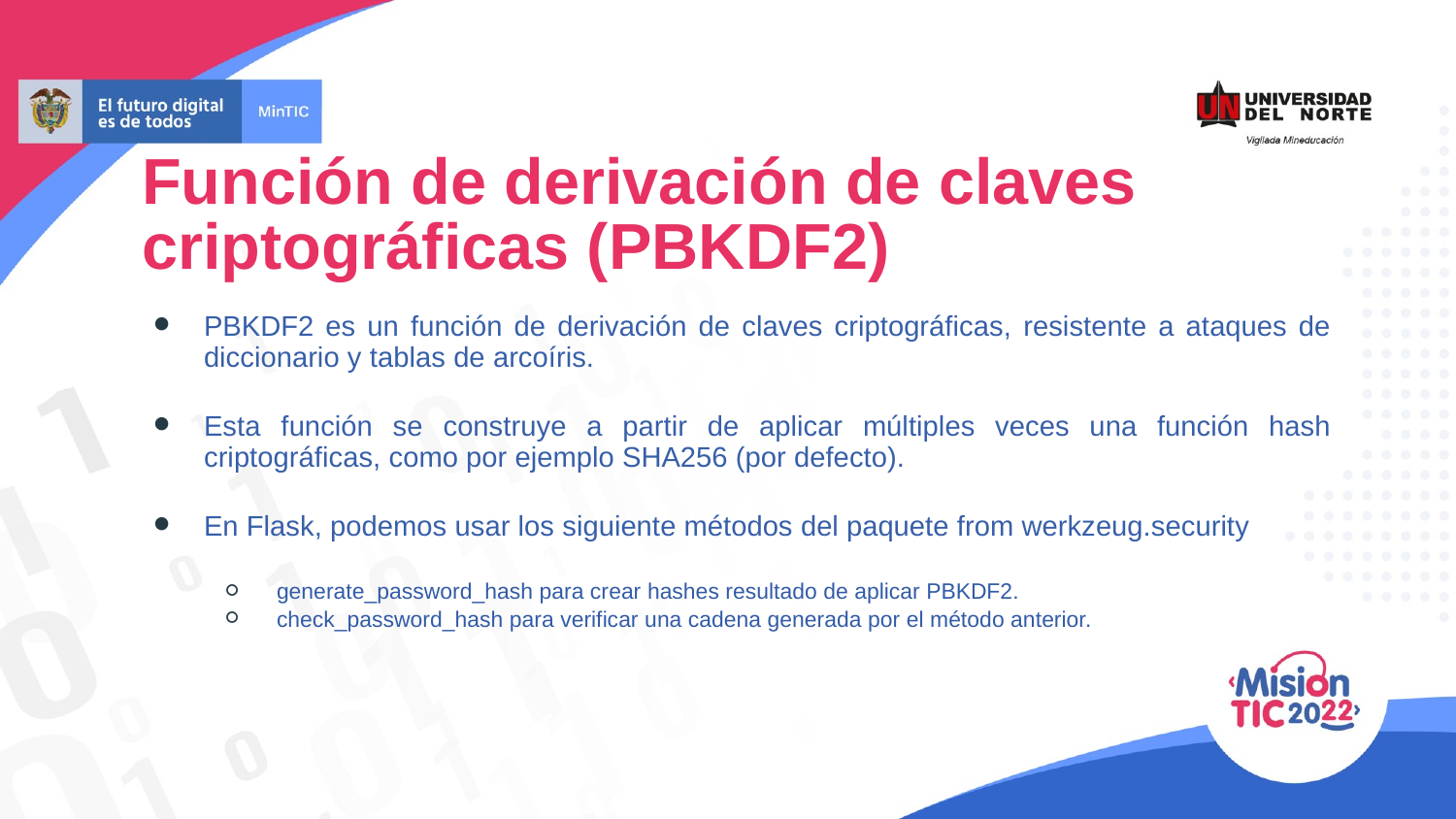

Función de derivación de claves criptográficas (PBKDF2)

PBKDF2 es un función de derivación de claves criptográficas, resistente a ataques de diccionario y tablas de arcoíris.

Esta función se construye a partir de aplicar múltiples veces una función hash criptográficas, como por ejemplo SHA256 (por defecto).

En Flask, podemos usar los siguiente métodos del paquete from werkzeug.security

generate_password_hash para crear hashes resultado de aplicar PBKDF2.
check_password_hash para verificar una cadena generada por el método anterior.